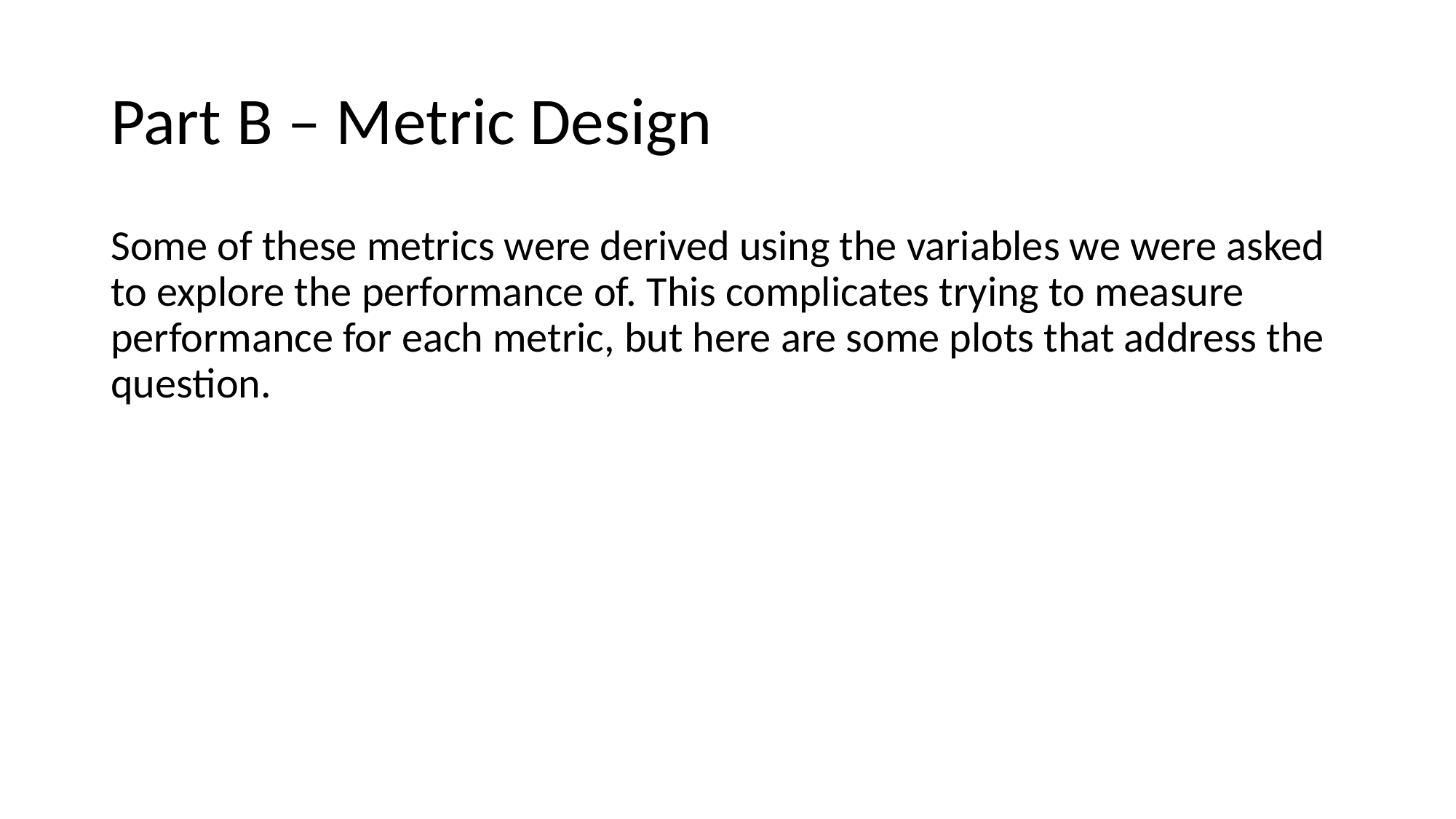

# Part B – Metric Design
Some of these metrics were derived using the variables we were asked to explore the performance of. This complicates trying to measure performance for each metric, but here are some plots that address the question.